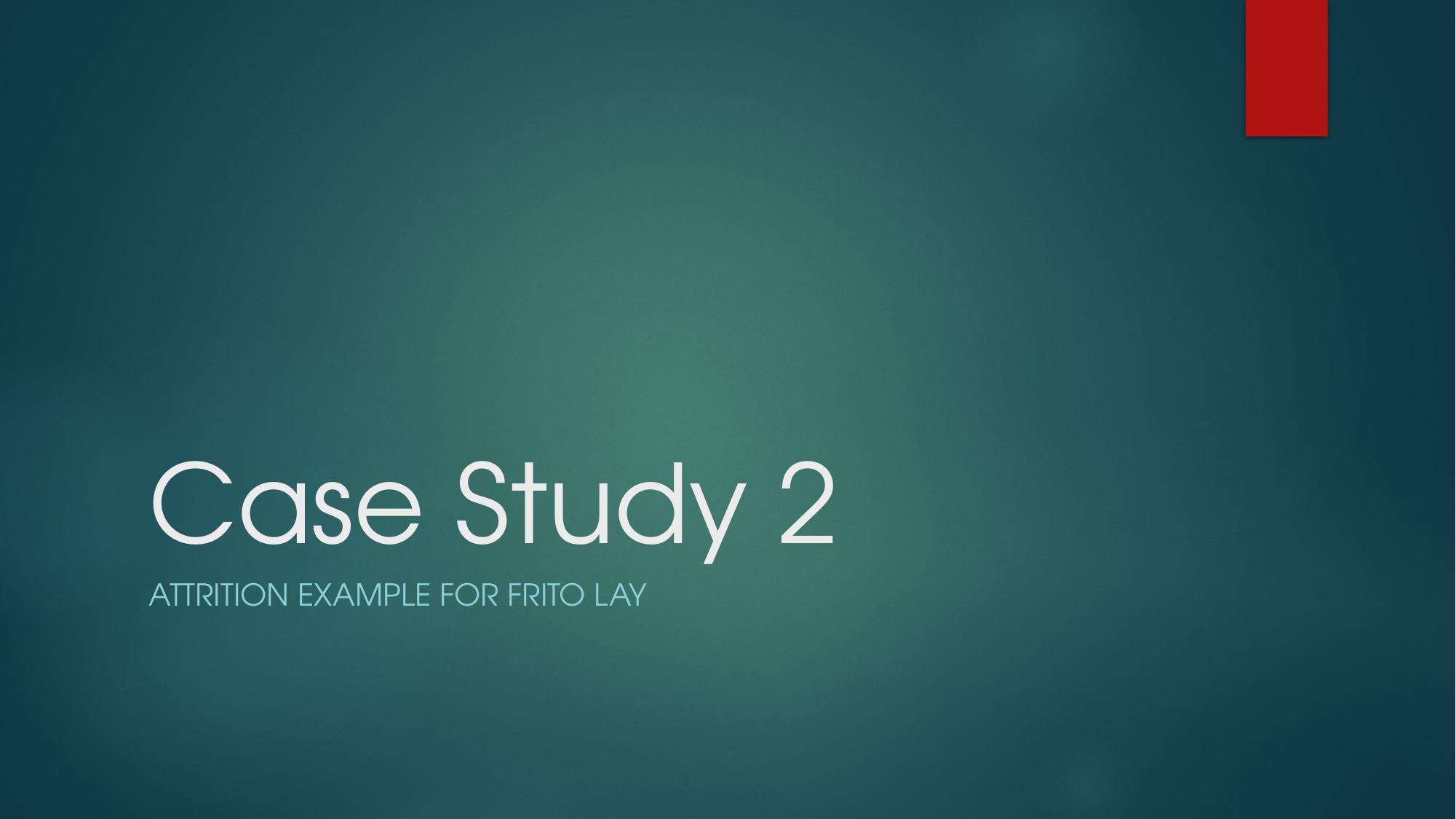

# Case Study 2
Attrition Example For Frito Lay